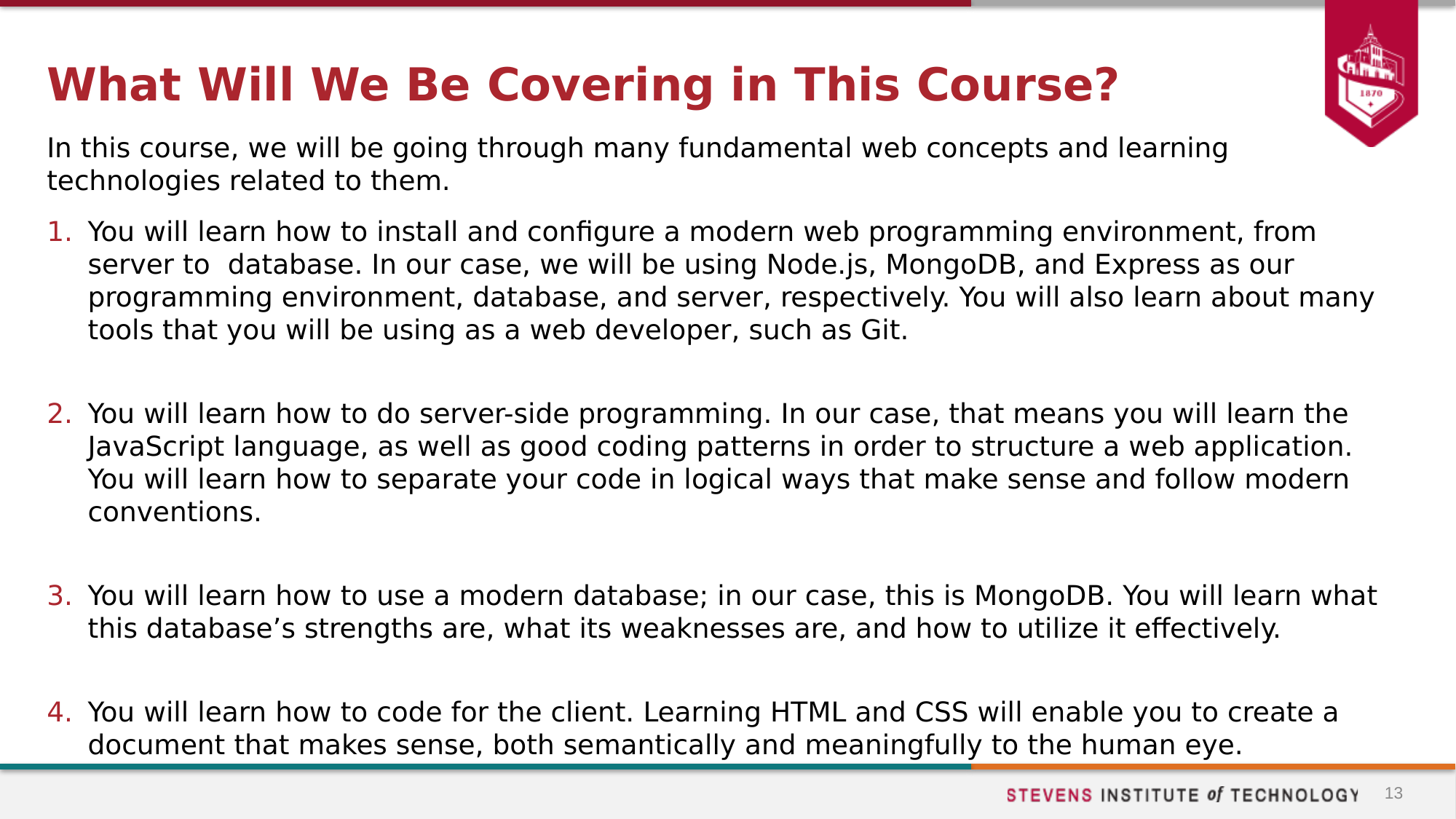

# What Will We Be Covering in This Course?
In this course, we will be going through many fundamental web concepts and learning technologies related to them.
You will learn how to install and configure a modern web programming environment, from server to  database. In our case, we will be using Node.js, MongoDB, and Express as our programming environment, database, and server, respectively. You will also learn about many tools that you will be using as a web developer, such as Git.
You will learn how to do server-side programming. In our case, that means you will learn the JavaScript language, as well as good coding patterns in order to structure a web application. You will learn how to separate your code in logical ways that make sense and follow modern conventions.
You will learn how to use a modern database; in our case, this is MongoDB. You will learn what this database’s strengths are, what its weaknesses are, and how to utilize it effectively.
You will learn how to code for the client. Learning HTML and CSS will enable you to create a document that makes sense, both semantically and meaningfully to the human eye.

13